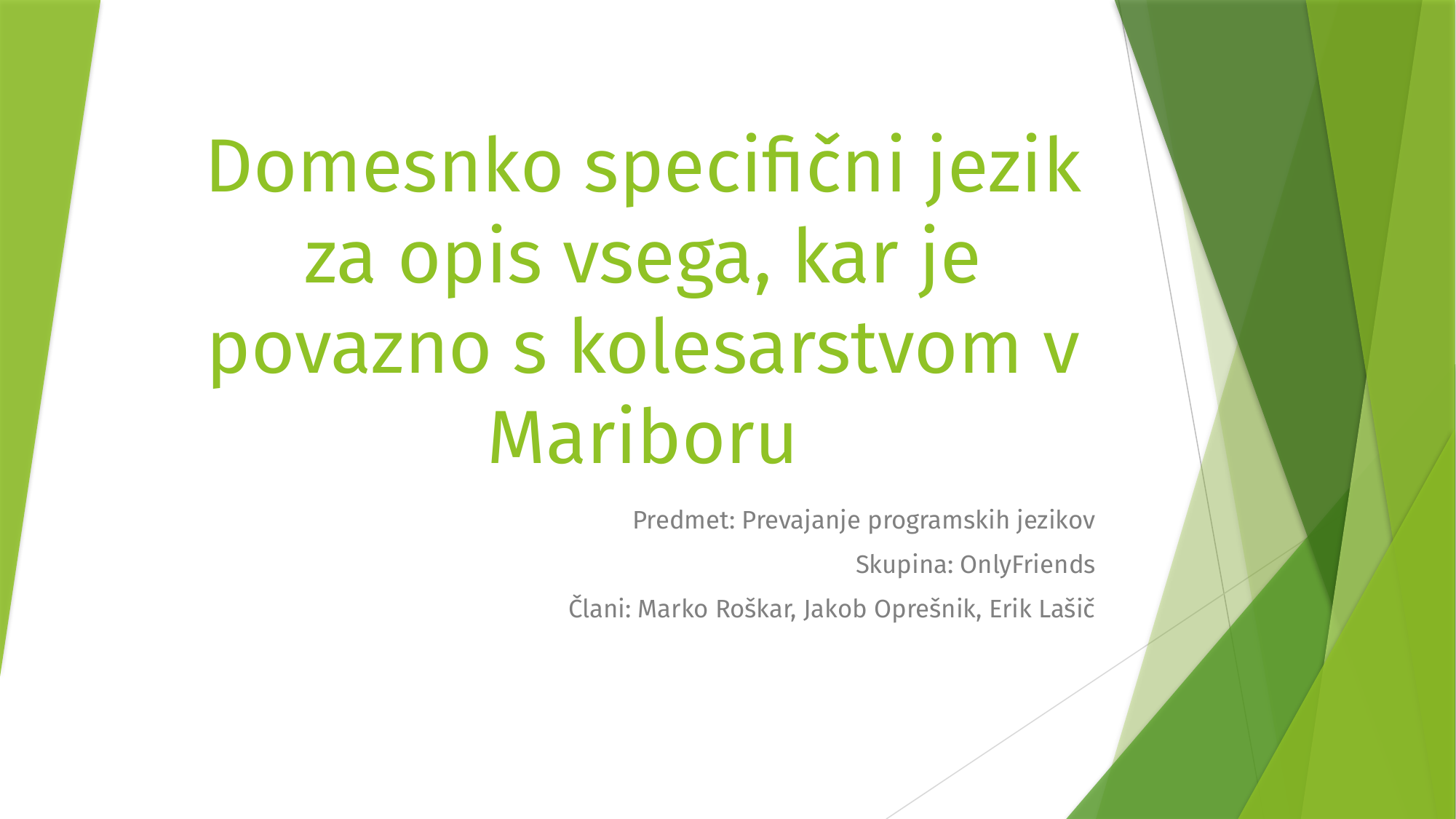

# Domesnko specifični jezik za opis vsega, kar je povazno s kolesarstvom v Mariboru
Predmet: Prevajanje programskih jezikov
Skupina: OnlyFriends
Člani: Marko Roškar, Jakob Oprešnik, Erik Lašič